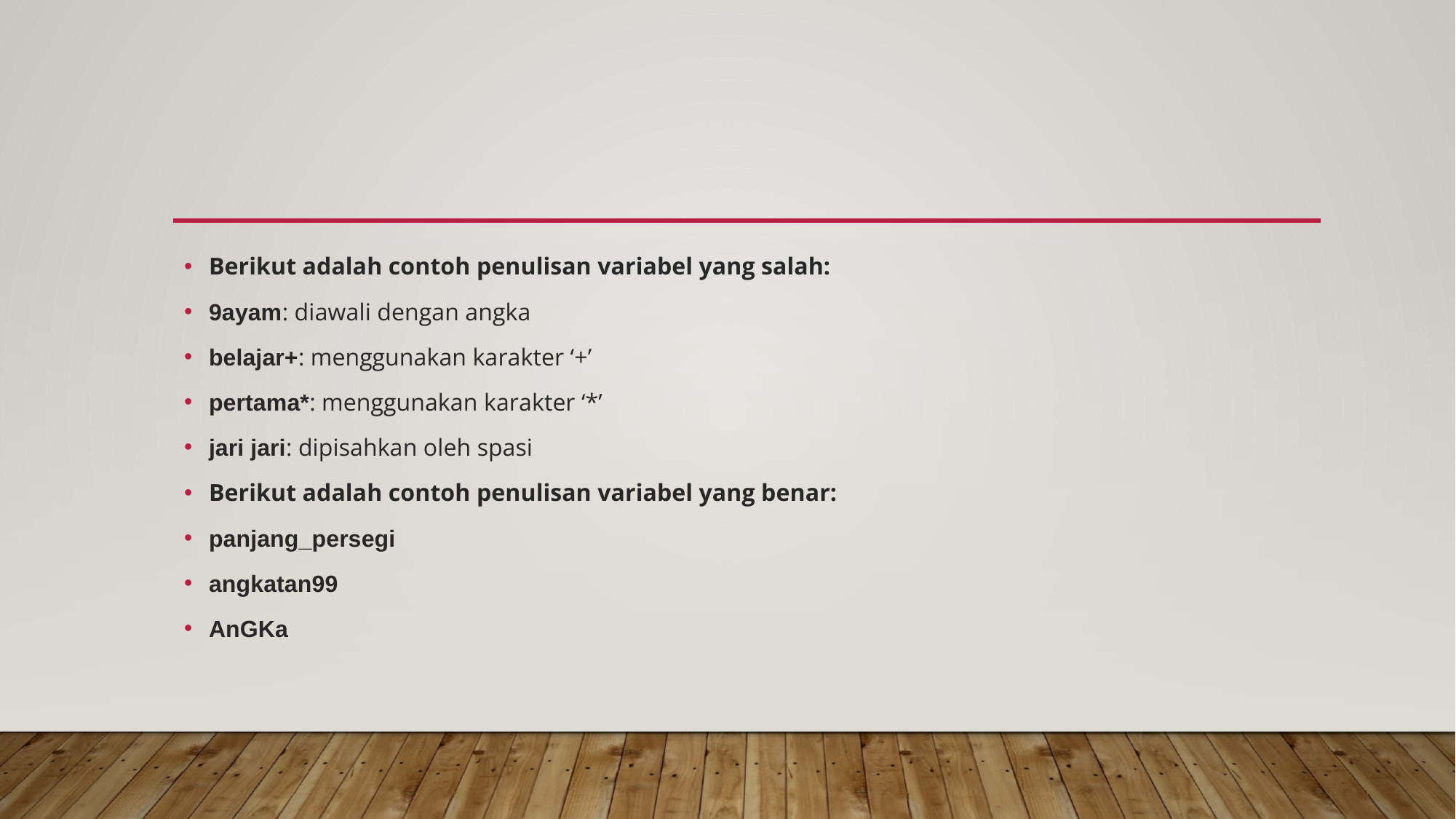

#
Berikut adalah contoh penulisan variabel yang salah:
9ayam: diawali dengan angka
belajar+: menggunakan karakter ‘+’
pertama*: menggunakan karakter ‘*’
jari jari: dipisahkan oleh spasi
Berikut adalah contoh penulisan variabel yang benar:
panjang_persegi
angkatan99
AnGKa